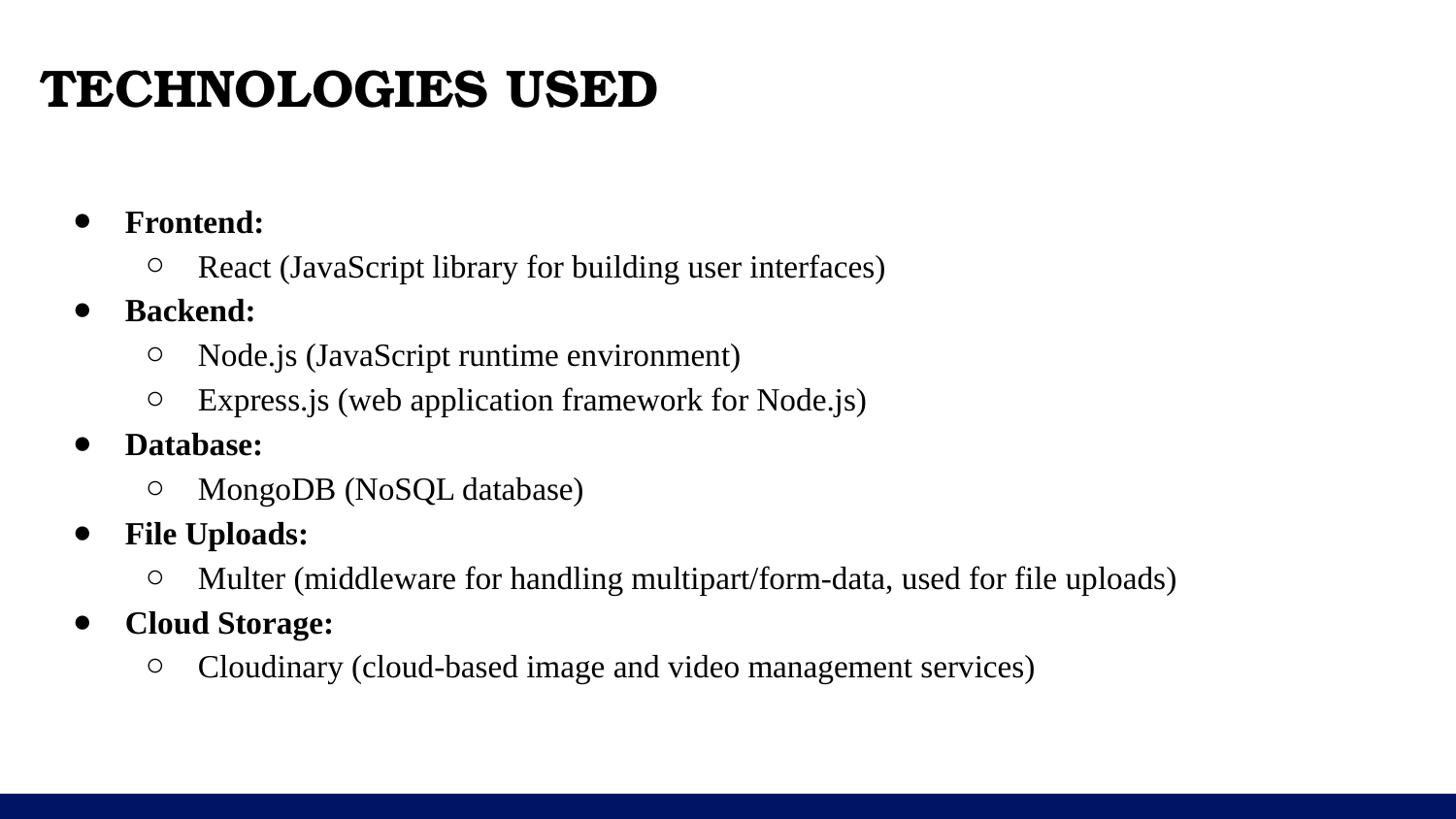

# TECHNOLOGIES USED
Frontend:
React (JavaScript library for building user interfaces)
Backend:
Node.js (JavaScript runtime environment)
Express.js (web application framework for Node.js)
Database:
MongoDB (NoSQL database)
File Uploads:
Multer (middleware for handling multipart/form-data, used for file uploads)
Cloud Storage:
Cloudinary (cloud-based image and video management services)